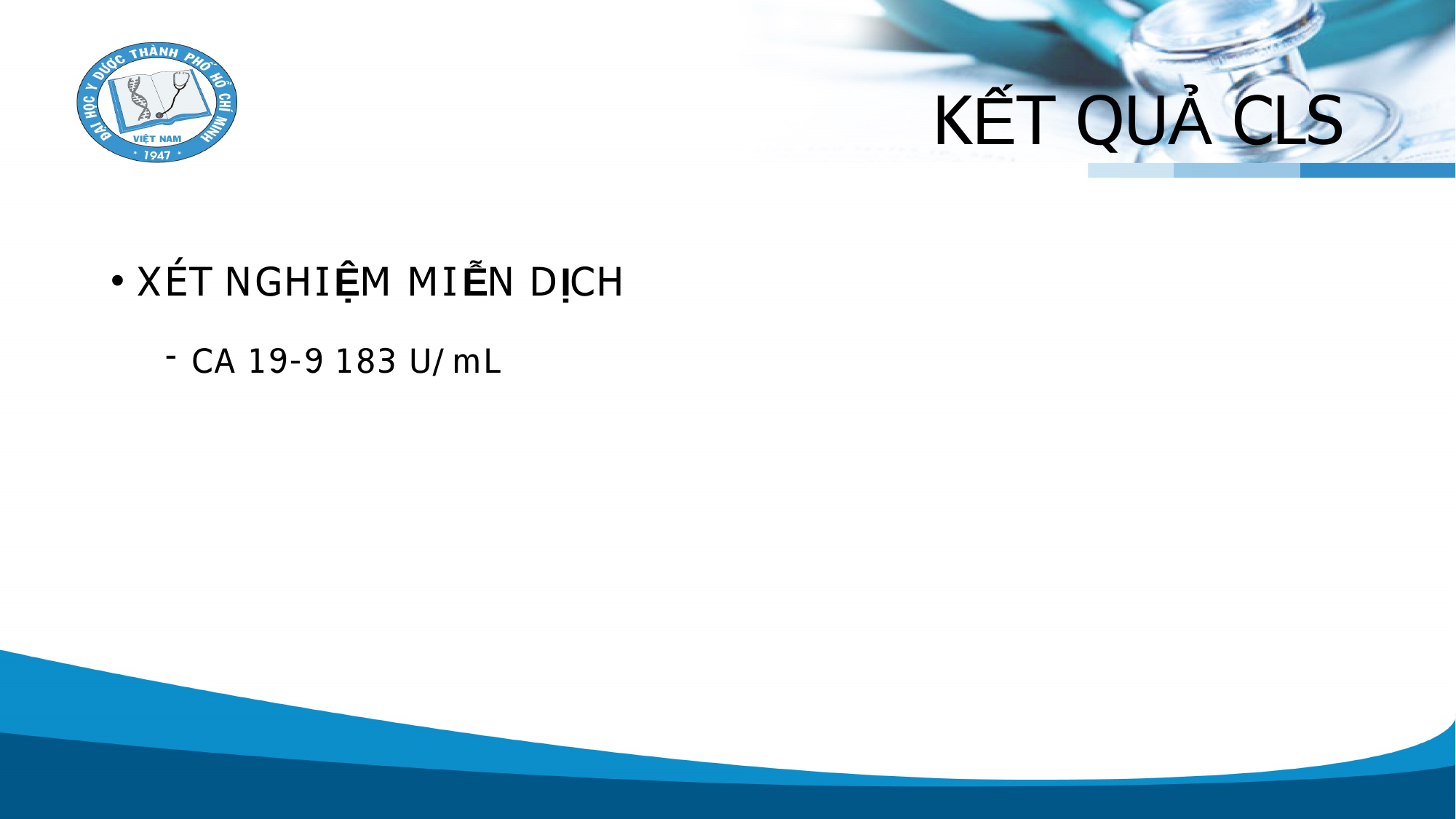

# KẾT QUẢ CLS
XÉT NGHIỆM MIỄN DỊCH
CA 19-9 183 U/mL